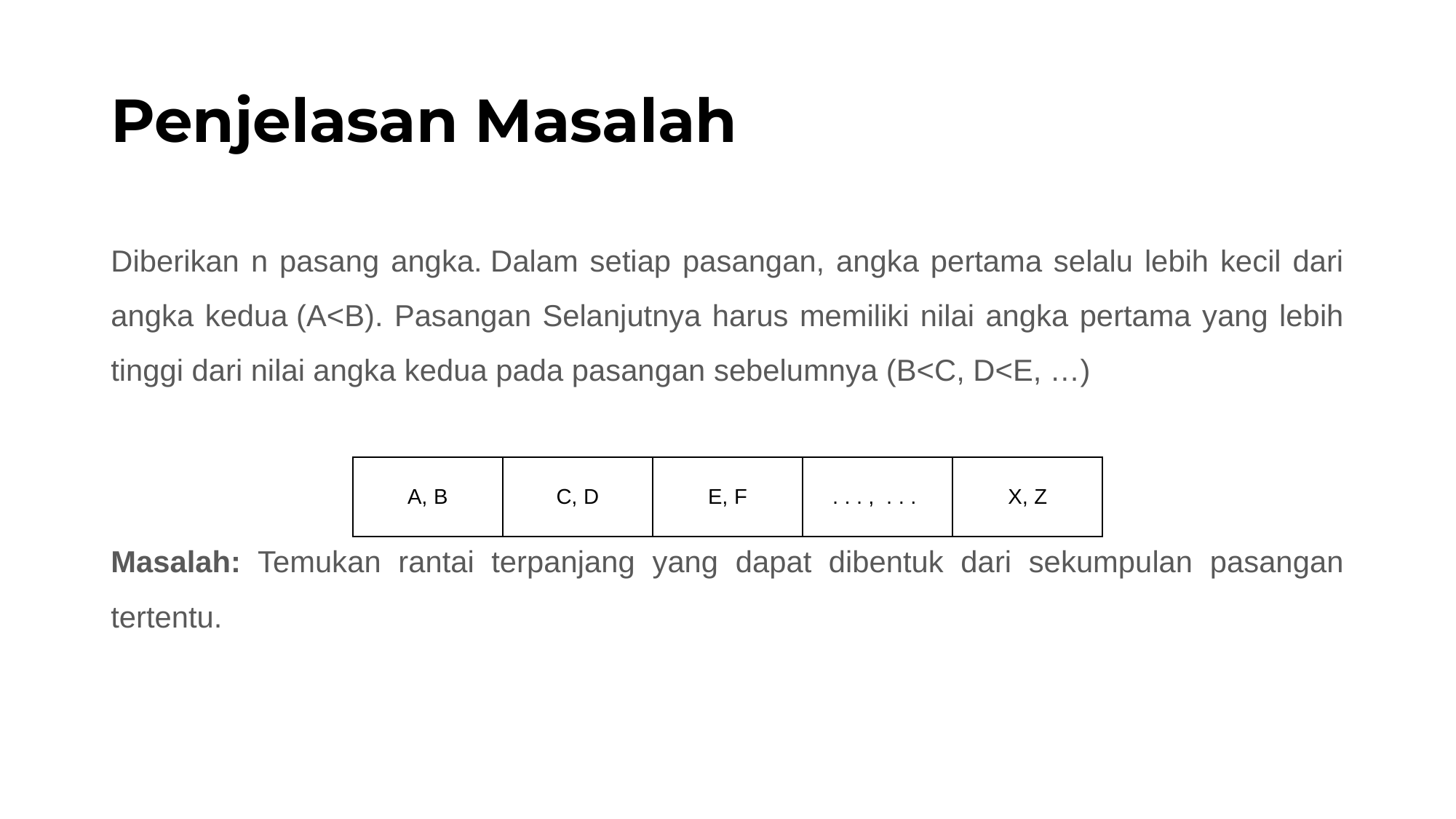

# Penjelasan Masalah
Diberikan n pasang angka. Dalam setiap pasangan, angka pertama selalu lebih kecil dari angka kedua (A<B). Pasangan Selanjutnya harus memiliki nilai angka pertama yang lebih tinggi dari nilai angka kedua pada pasangan sebelumnya (B<C, D<E, …)

Masalah: Temukan rantai terpanjang yang dapat dibentuk dari sekumpulan pasangan tertentu.

| A, B | C, D | E, F | . . . , . . . | X, Z |
| --- | --- | --- | --- | --- |